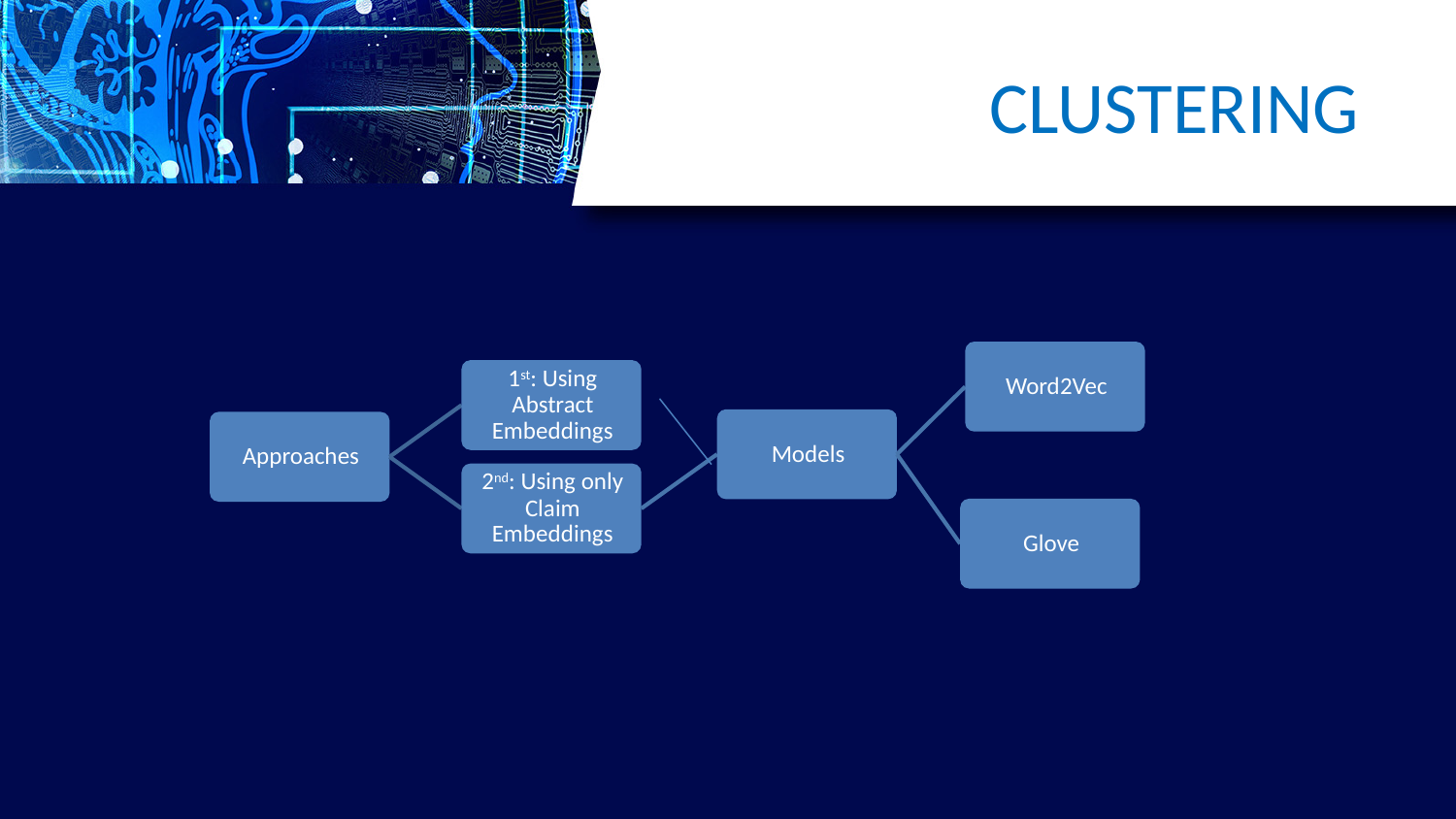

# CLUSTERING
Approaches

1st: Using Abstract Embeddings

2nd: Using only Claim Embeddings

Models

Word2Vec

Glove